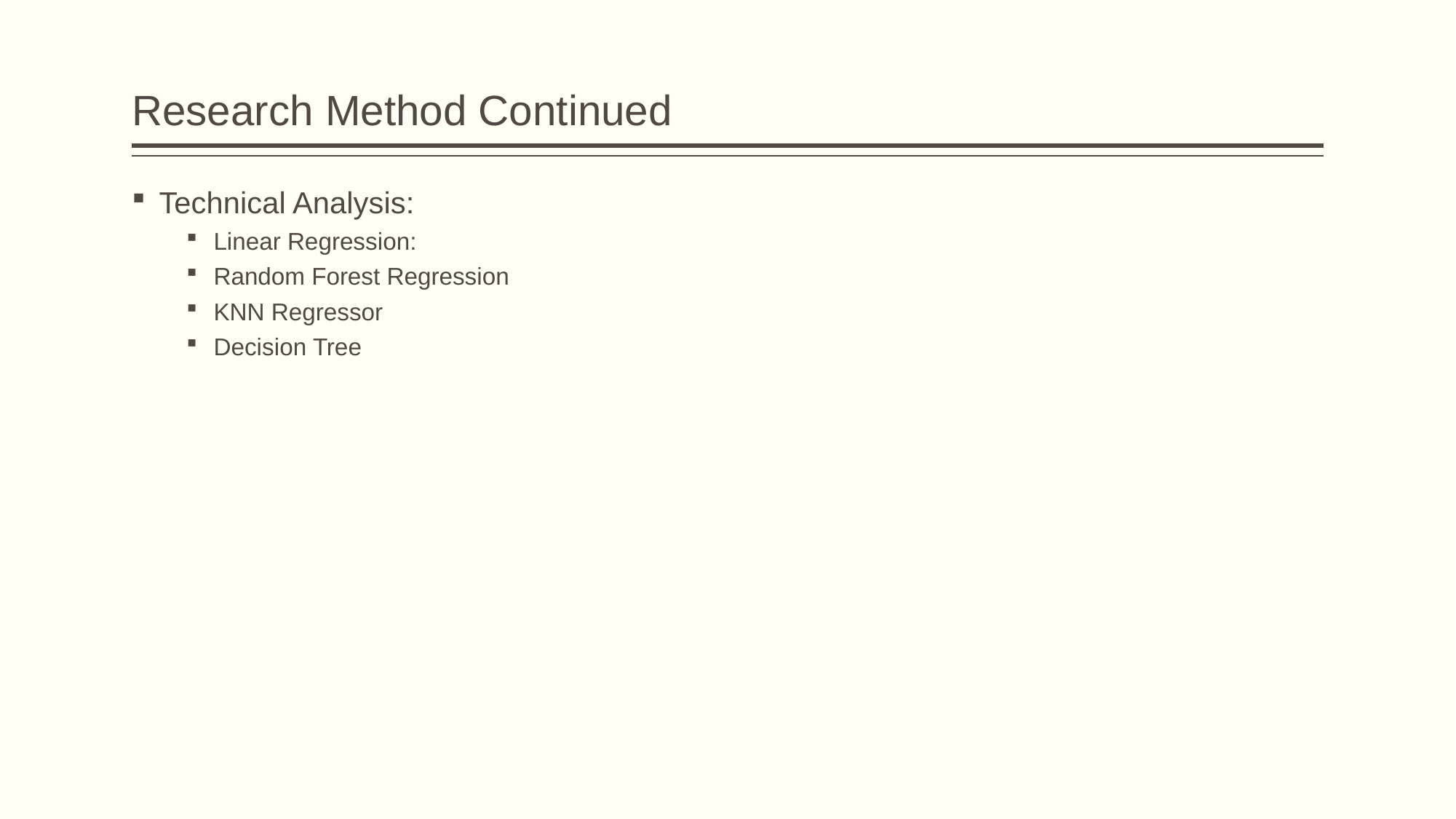

# Research Method Continued
Technical Analysis:
Linear Regression:
Random Forest Regression
KNN Regressor
Decision Tree